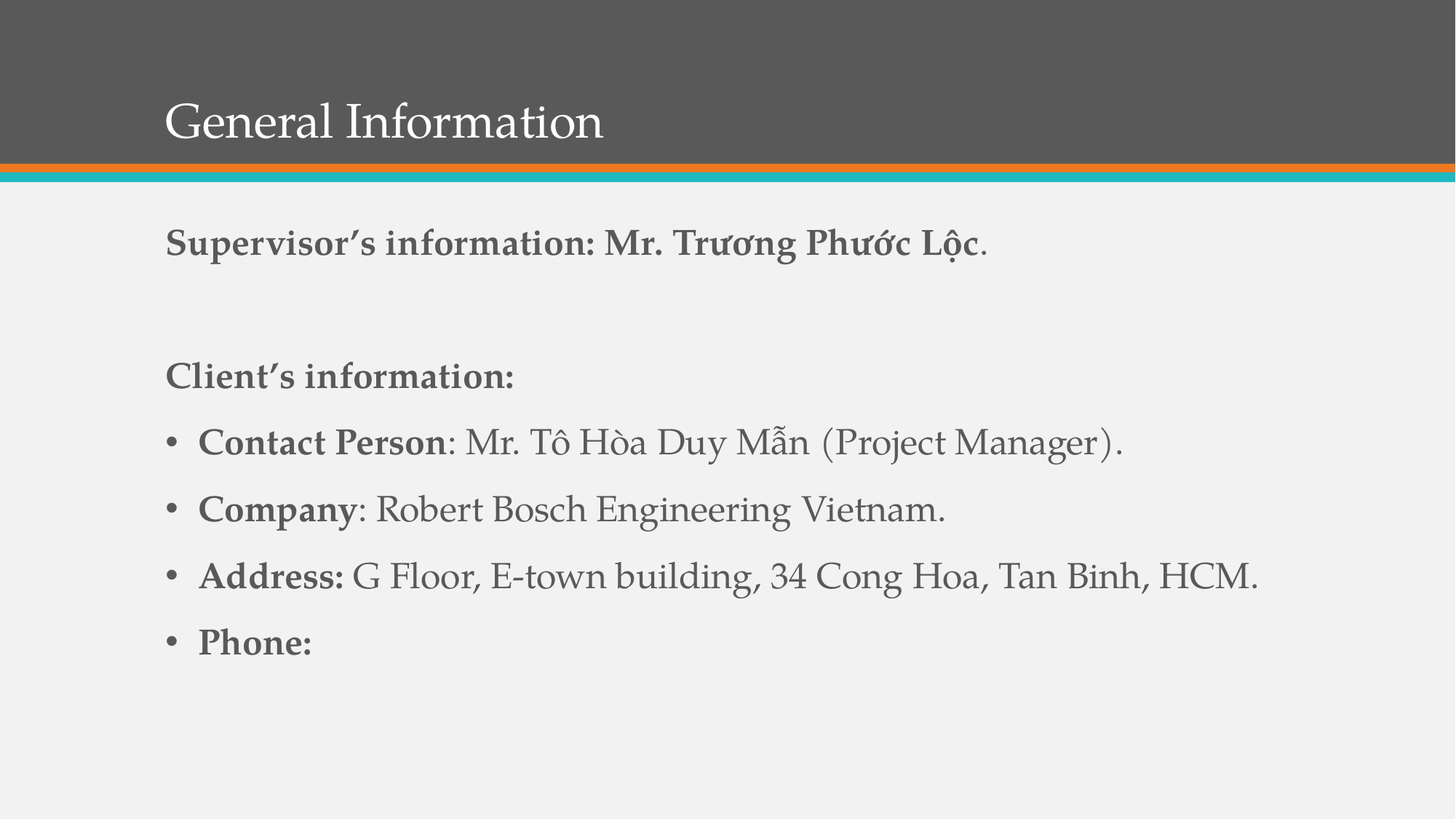

# General Information
Supervisor’s information: Mr. Trương Phước Lộc.

Client’s information:
Contact Person: Mr. Tô Hòa Duy Mẫn (Project Manager).
Company: Robert Bosch Engineering Vietnam.
Address: G Floor, E-town building, 34 Cong Hoa, Tan Binh, HCM.
Phone: